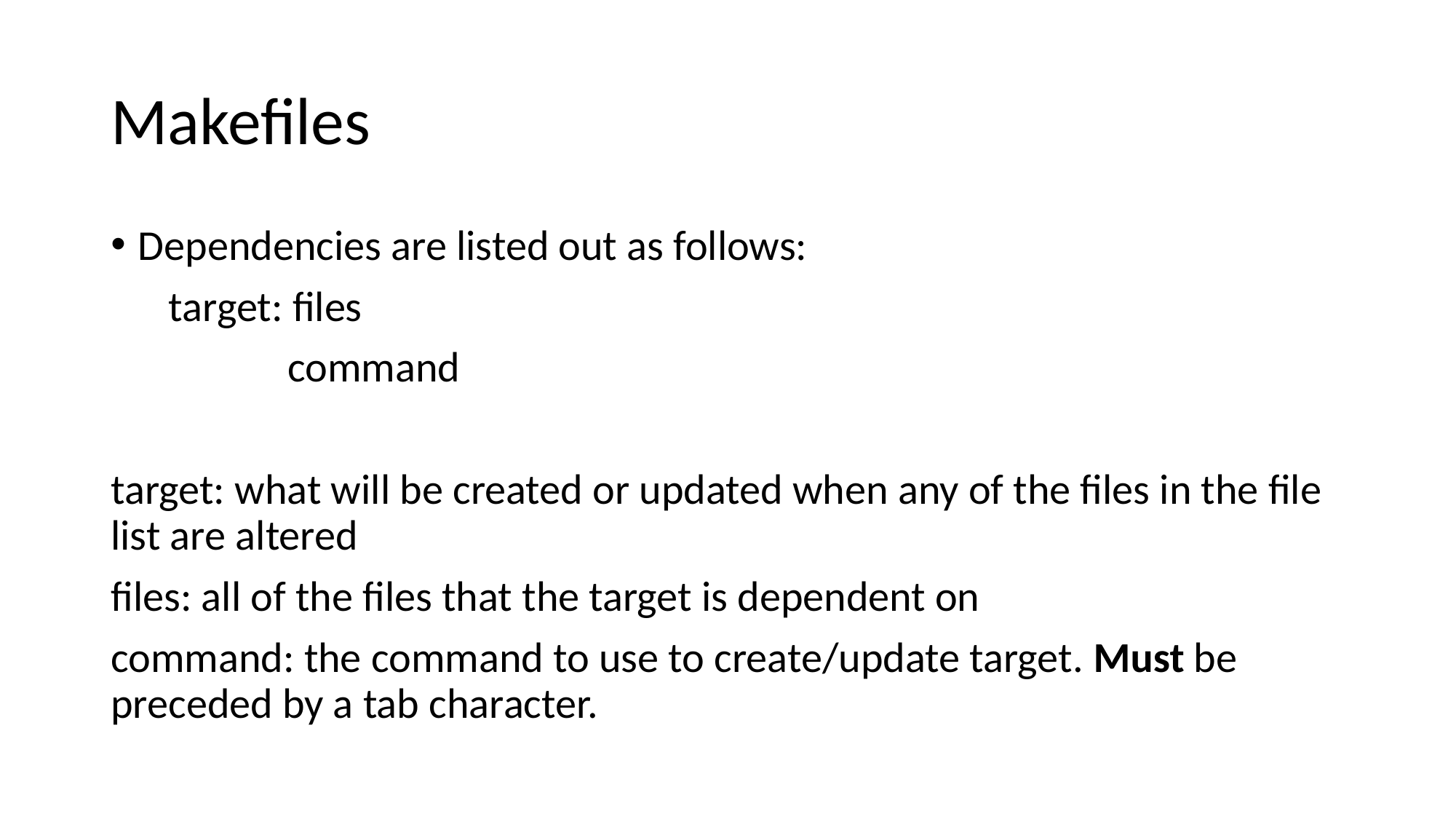

# Makefiles
Dependencies are listed out as follows:
      target: files
	       command

target: what will be created or updated when any of the files in the file list are altered
files: all of the files that the target is dependent on
command: the command to use to create/update target. Must be preceded by a tab character.